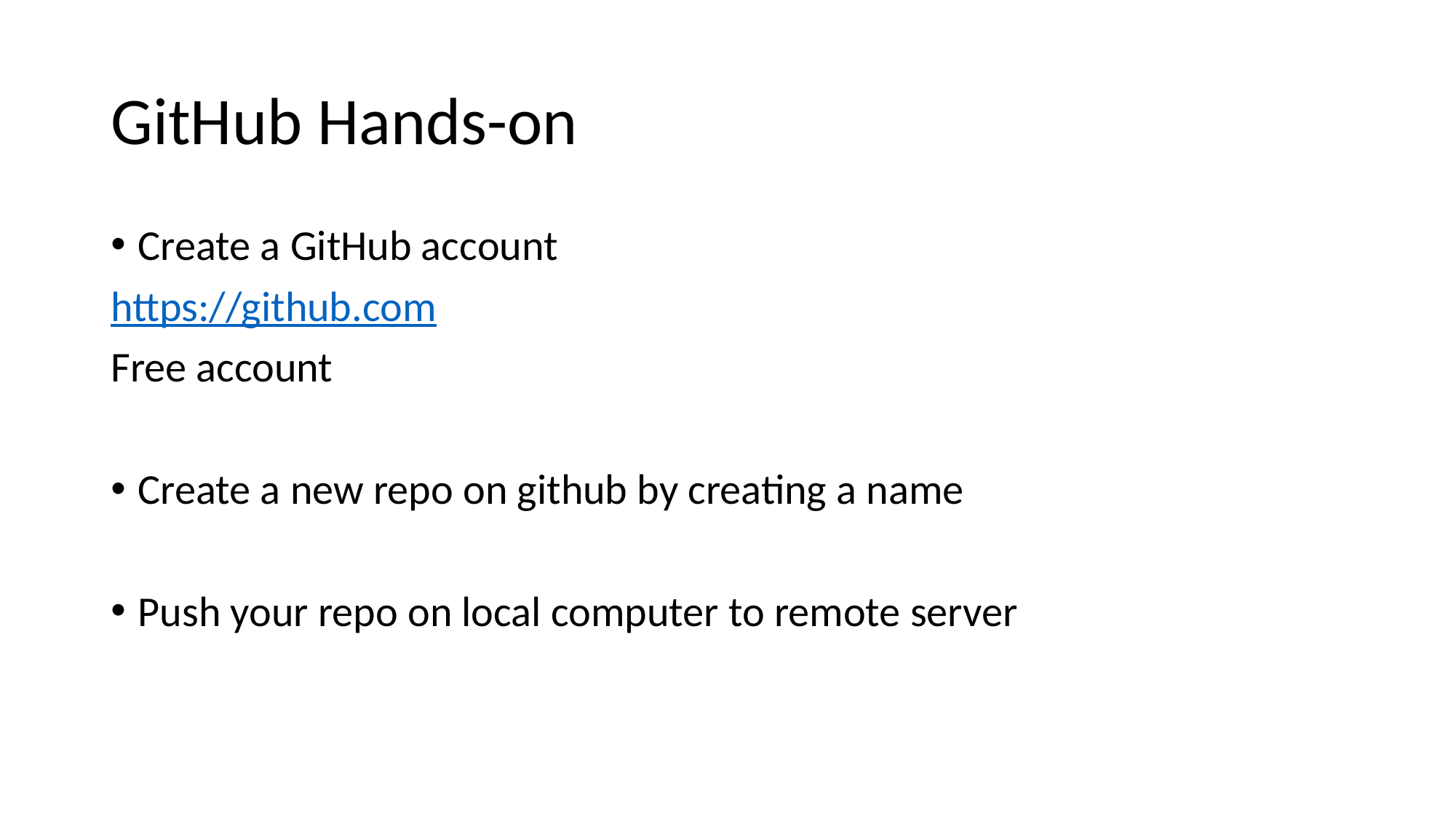

# GitHub Hands-on
Create a GitHub account
https://github.com
Free account

Create a new repo on github by creating a name

Push your repo on local computer to remote server